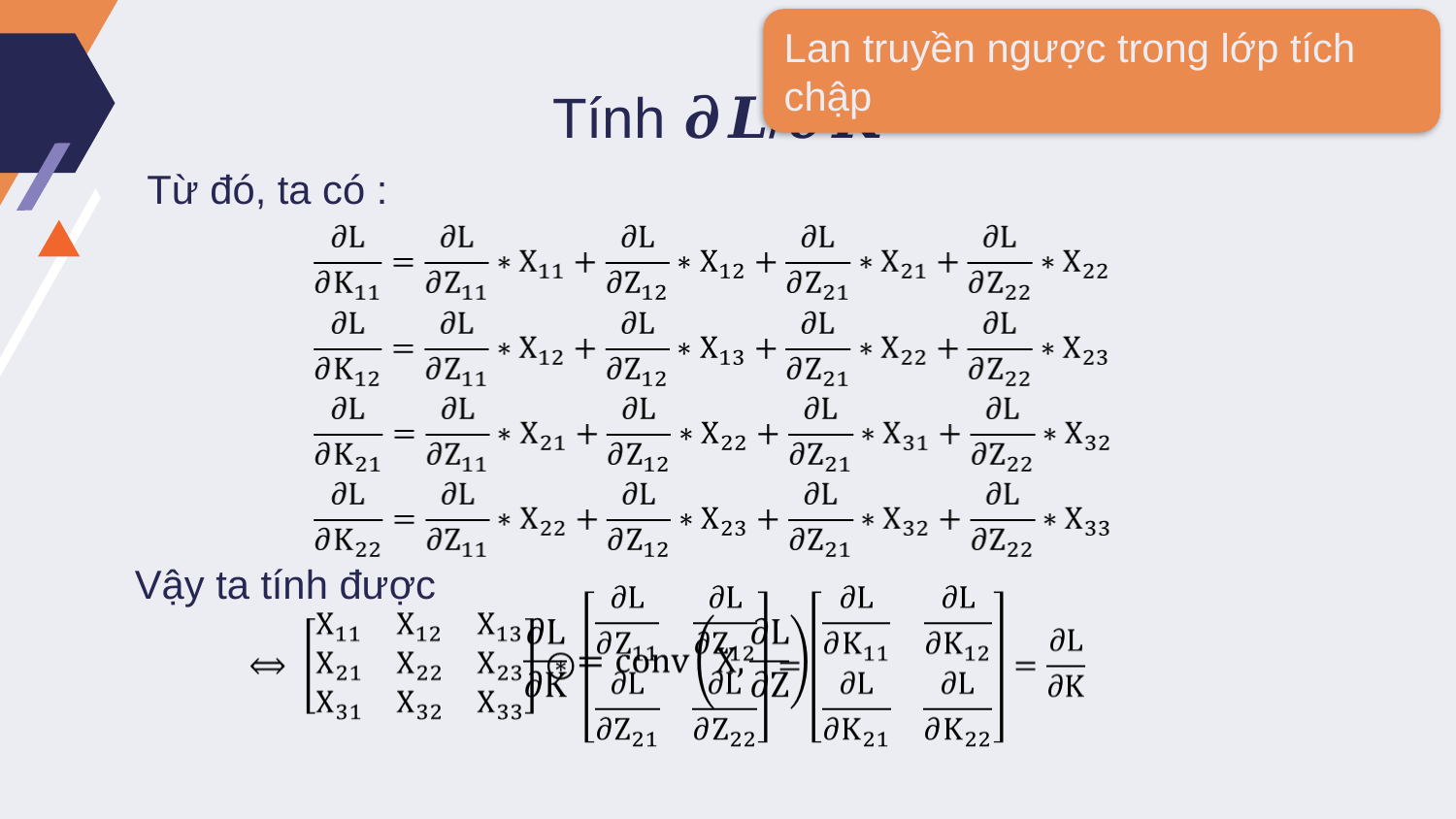

Lan truyền ngược trong lớp tích chập
# Tính 𝝏𝑳/𝝏𝑲
Từ đó, ta có :

Vậy ta tính được